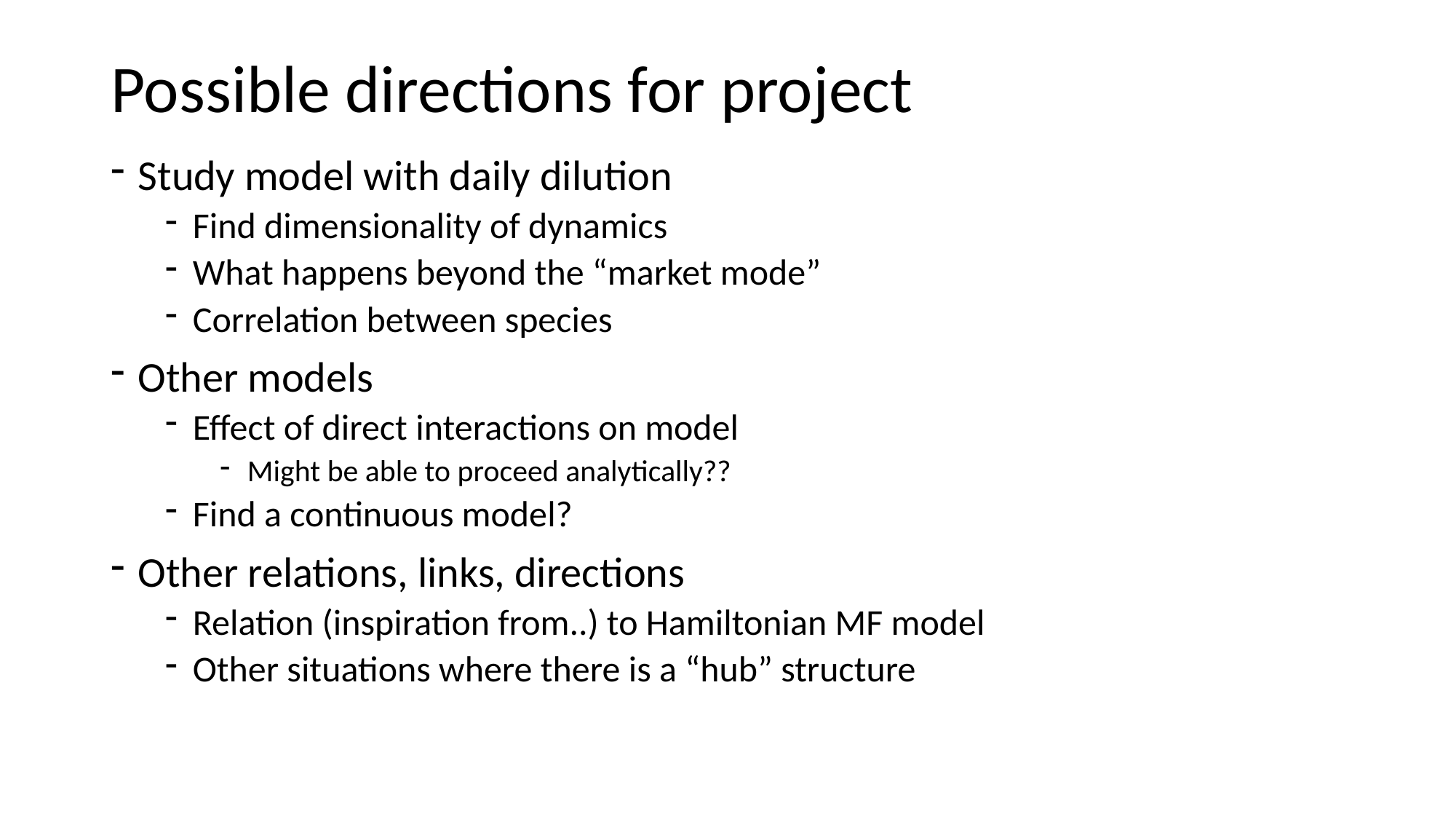

# Possible directions for project
Study model with daily dilution
Find dimensionality of dynamics
What happens beyond the “market mode”
Correlation between species
Other models
Effect of direct interactions on model
Might be able to proceed analytically??
Find a continuous model?
Other relations, links, directions
Relation (inspiration from..) to Hamiltonian MF model
Other situations where there is a “hub” structure